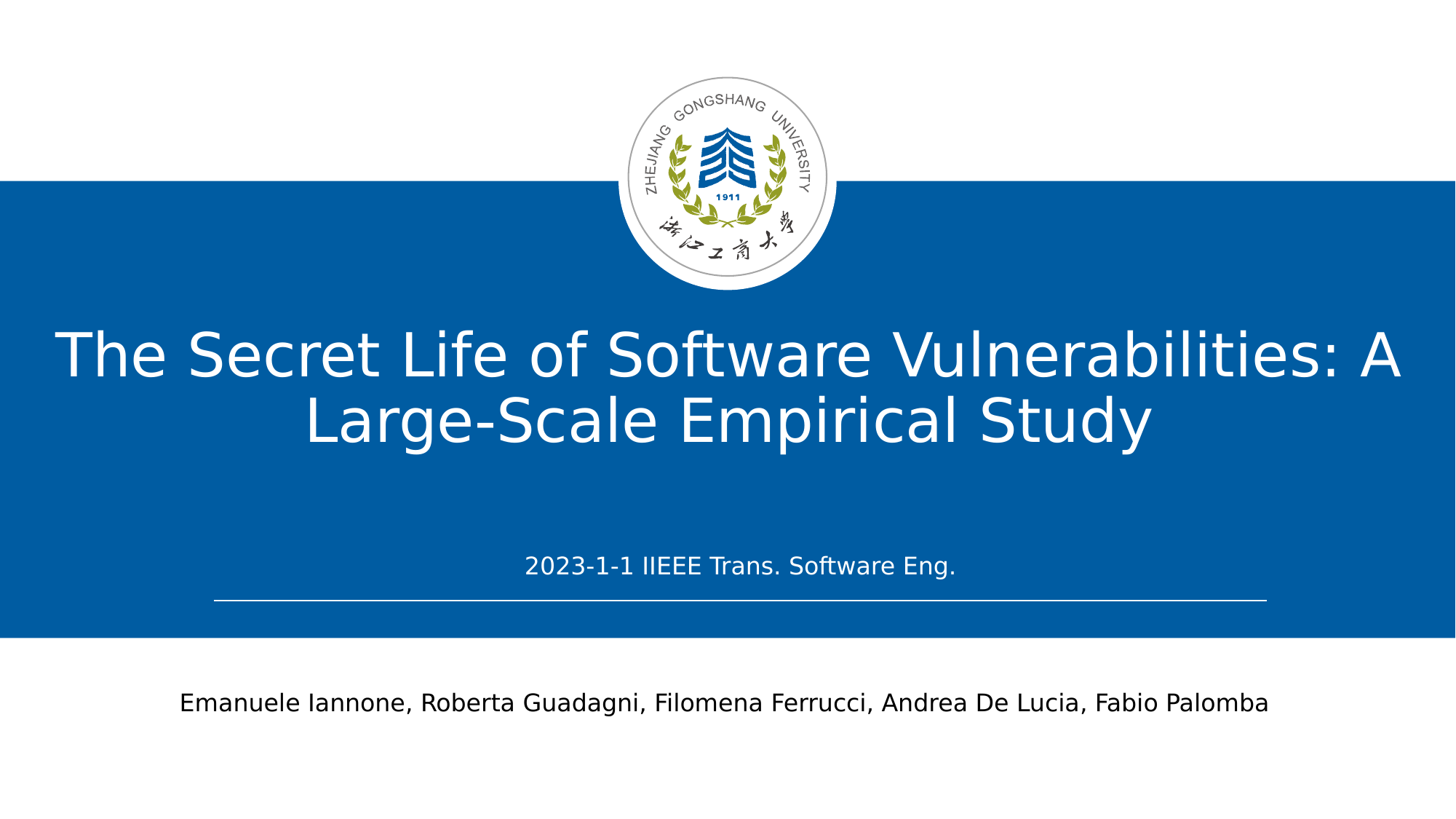

The Secret Life of Software Vulnerabilities: A Large-Scale Empirical Study

2023-1-1 IIEEE Trans. Software Eng.
Emanuele Iannone, Roberta Guadagni, Filomena Ferrucci, Andrea De Lucia, Fabio Palomba
1